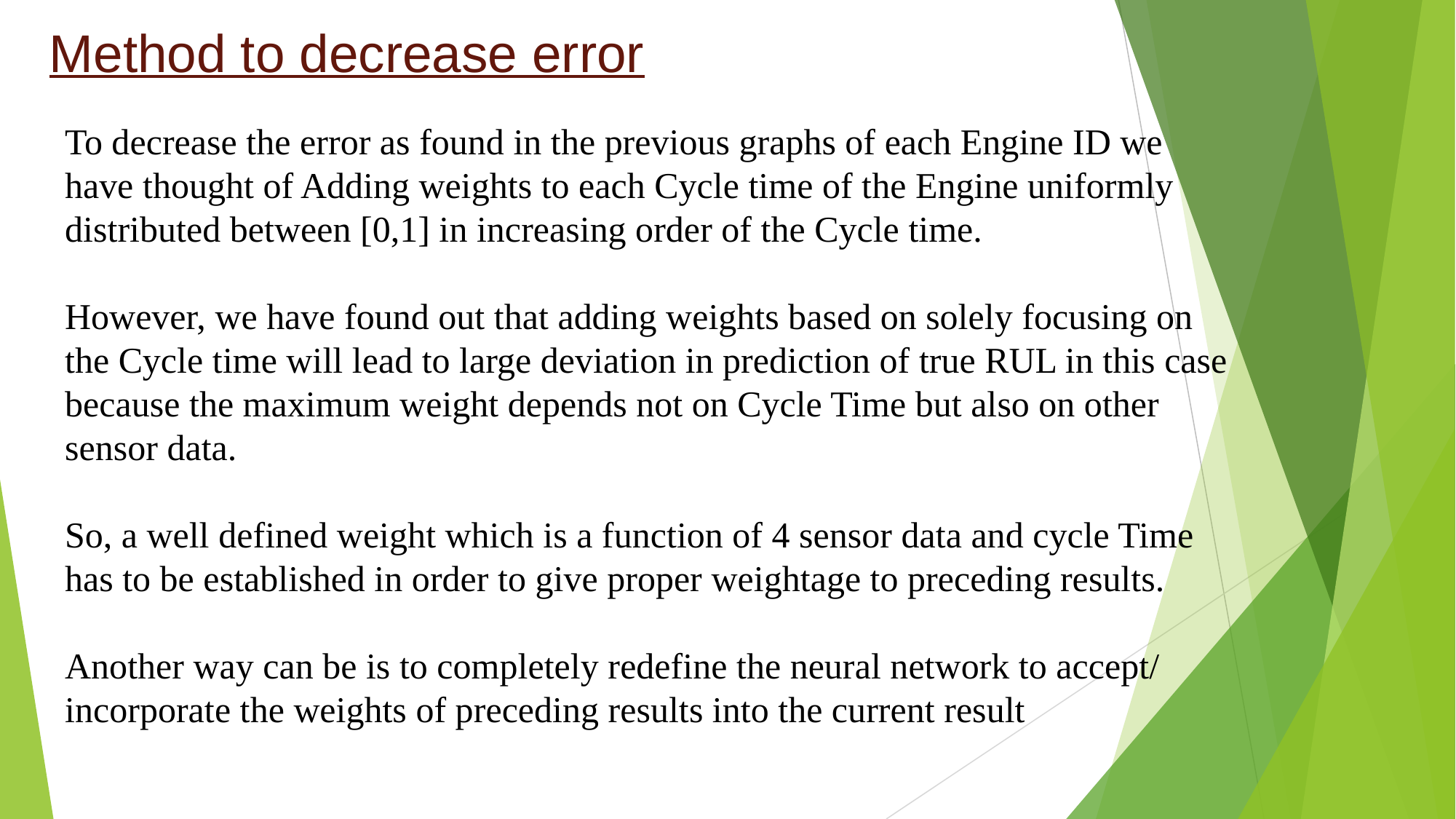

# Method to decrease error
To decrease the error as found in the previous graphs of each Engine ID we have thought of Adding weights to each Cycle time of the Engine uniformly distributed between [0,1] in increasing order of the Cycle time.

However, we have found out that adding weights based on solely focusing on the Cycle time will lead to large deviation in prediction of true RUL in this case because the maximum weight depends not on Cycle Time but also on other sensor data.

So, a well defined weight which is a function of 4 sensor data and cycle Time has to be established in order to give proper weightage to preceding results.

Another way can be is to completely redefine the neural network to accept/ incorporate the weights of preceding results into the current result